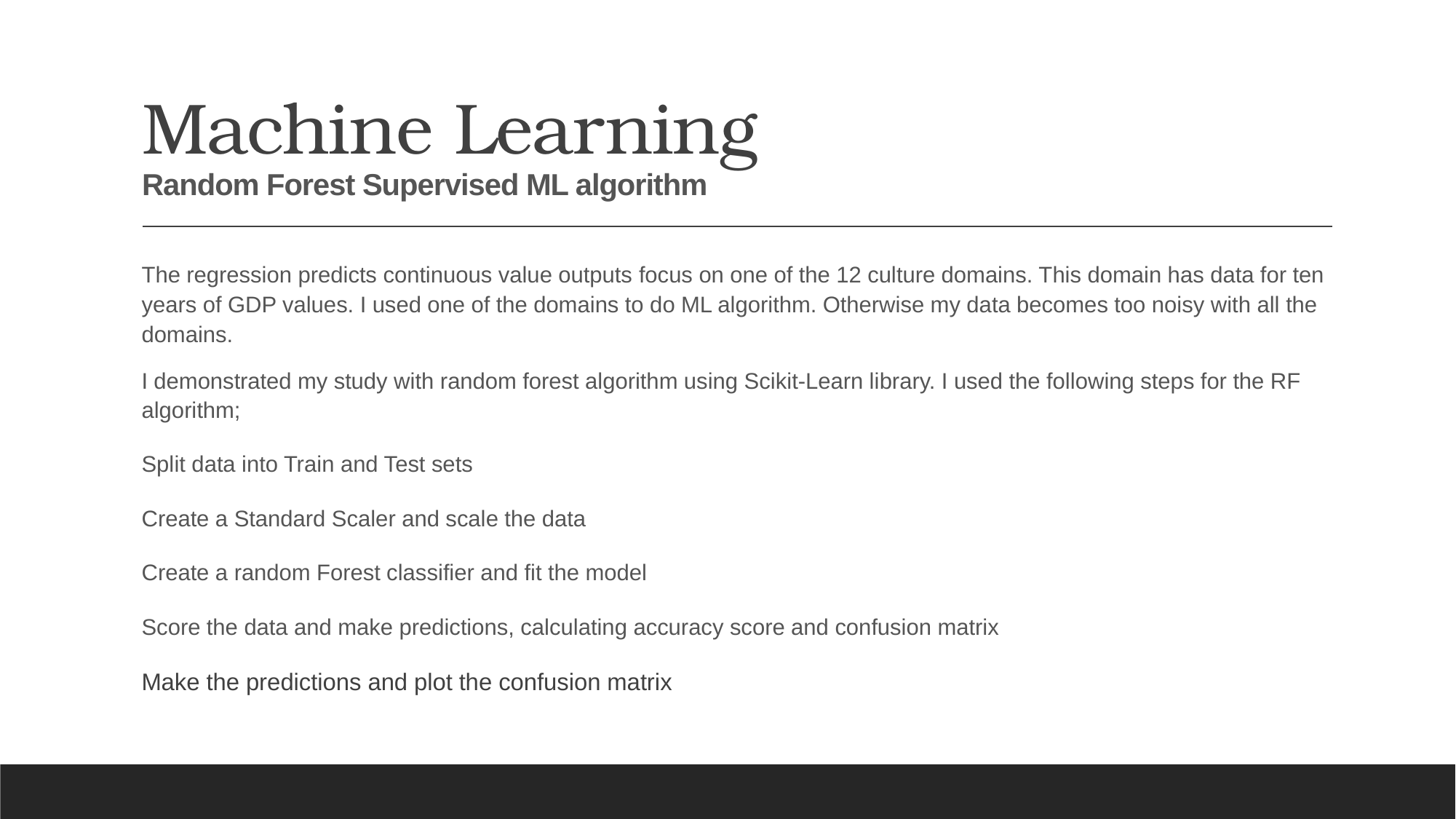

# Machine Learning Random Forest Supervised ML algorithm
The regression predicts continuous value outputs focus on one of the 12 culture domains. This domain has data for ten years of GDP values. I used one of the domains to do ML algorithm. Otherwise my data becomes too noisy with all the domains.
I demonstrated my study with random forest algorithm using Scikit-Learn library. I used the following steps for the RF algorithm;
Split data into Train and Test sets
Create a Standard Scaler and scale the data
Create a random Forest classifier and fit the model
Score the data and make predictions, calculating accuracy score and confusion matrix
Make the predictions and plot the confusion matrix